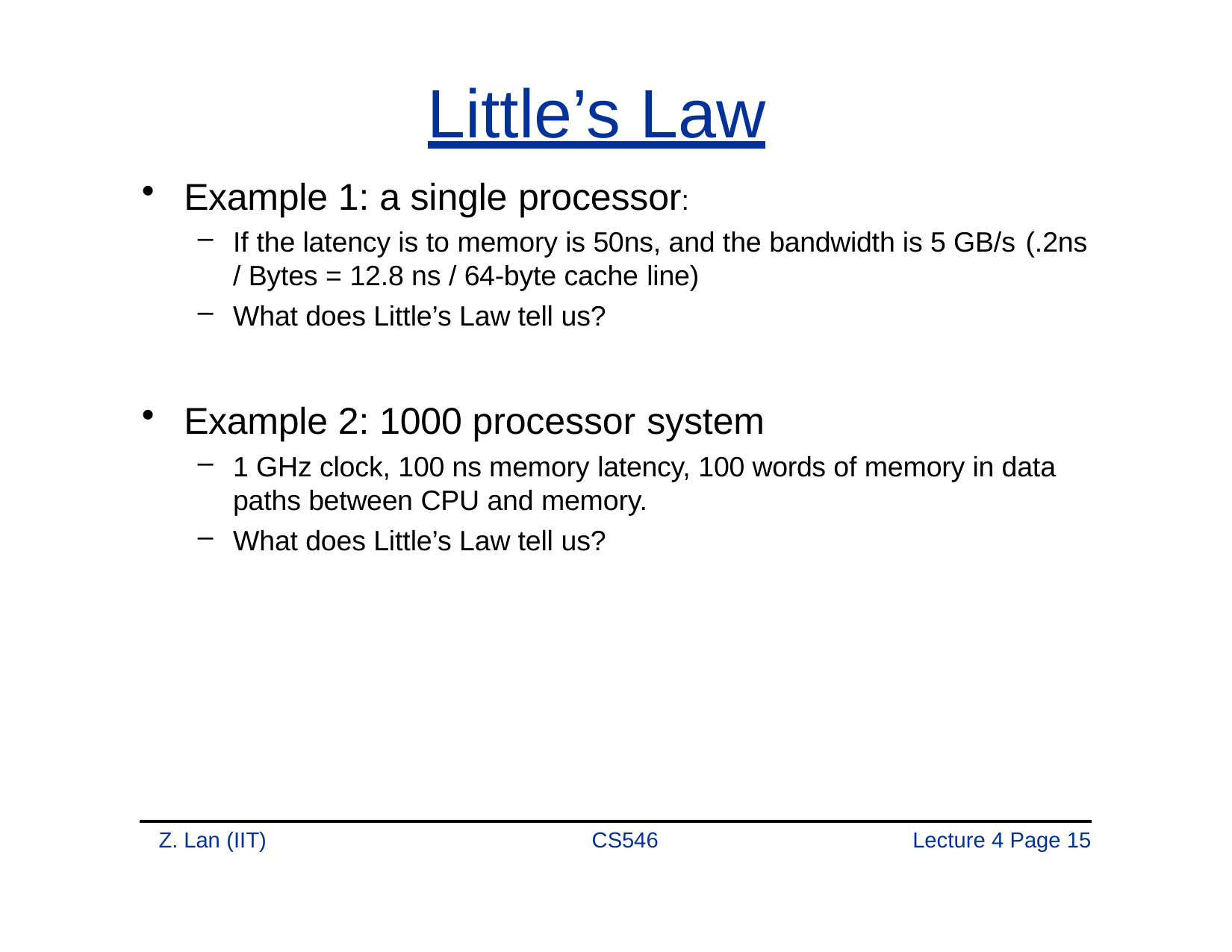

# Little’s Law
Example 1: a single processor:
If the latency is to memory is 50ns, and the bandwidth is 5 GB/s (.2ns
/ Bytes = 12.8 ns / 64-byte cache line)
What does Little’s Law tell us?

Example 2: 1000 processor system
1 GHz clock, 100 ns memory latency, 100 words of memory in data  paths between CPU and memory.
What does Little’s Law tell us?

Z. Lan (IIT)
CS546
Lecture 4 Page 15